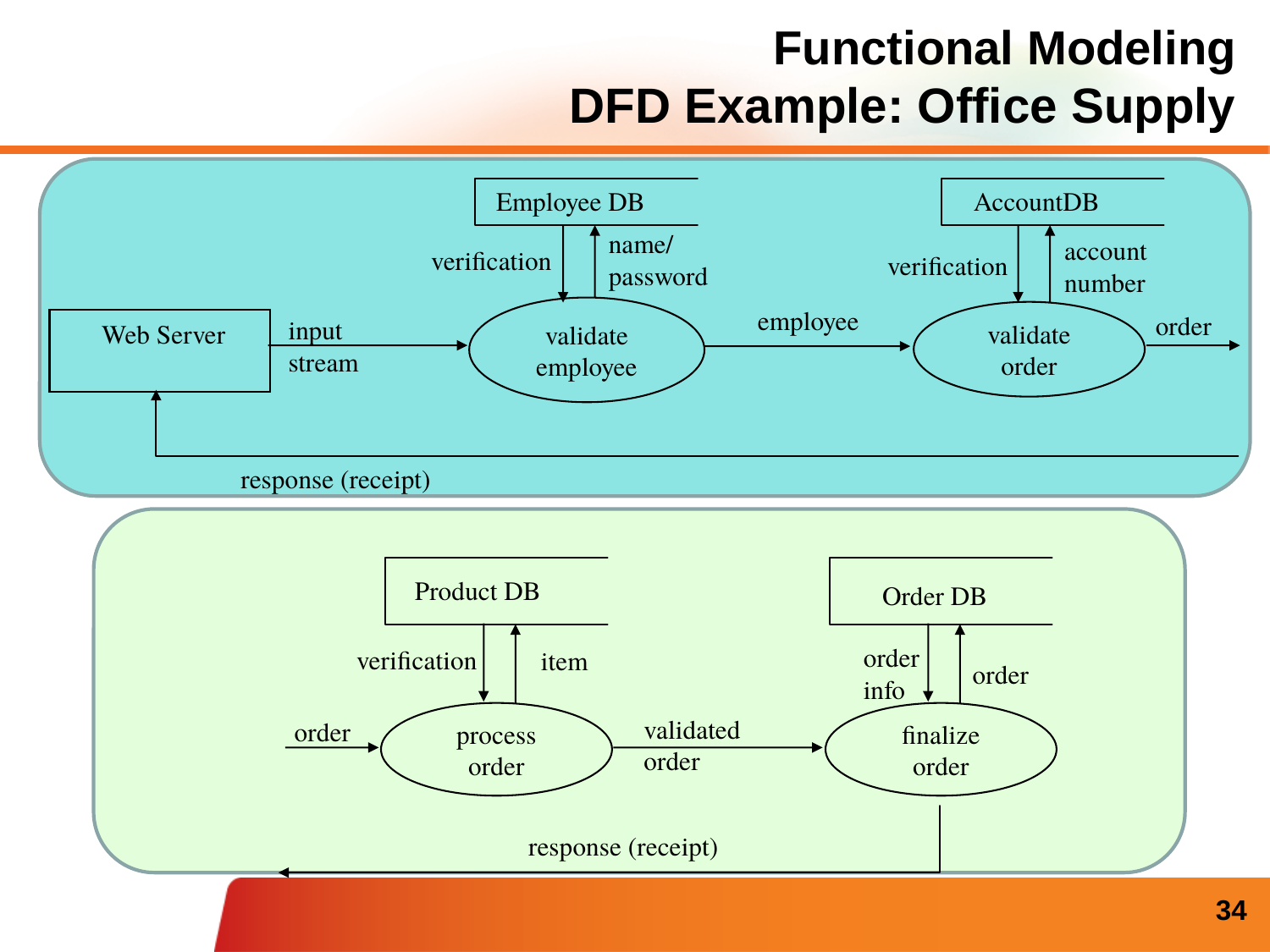

# Functional Modeling DFD Example: Office Supply

Employee DB

AccountDB
name/
password

account
number
verification
verification
validate
employee
employee
validate
order
order
input
stream

Web Server

response (receipt)

Product DB
Order DB

order
info
verification
item
order
process
order
finalize
order
validated
order
order

response (receipt)